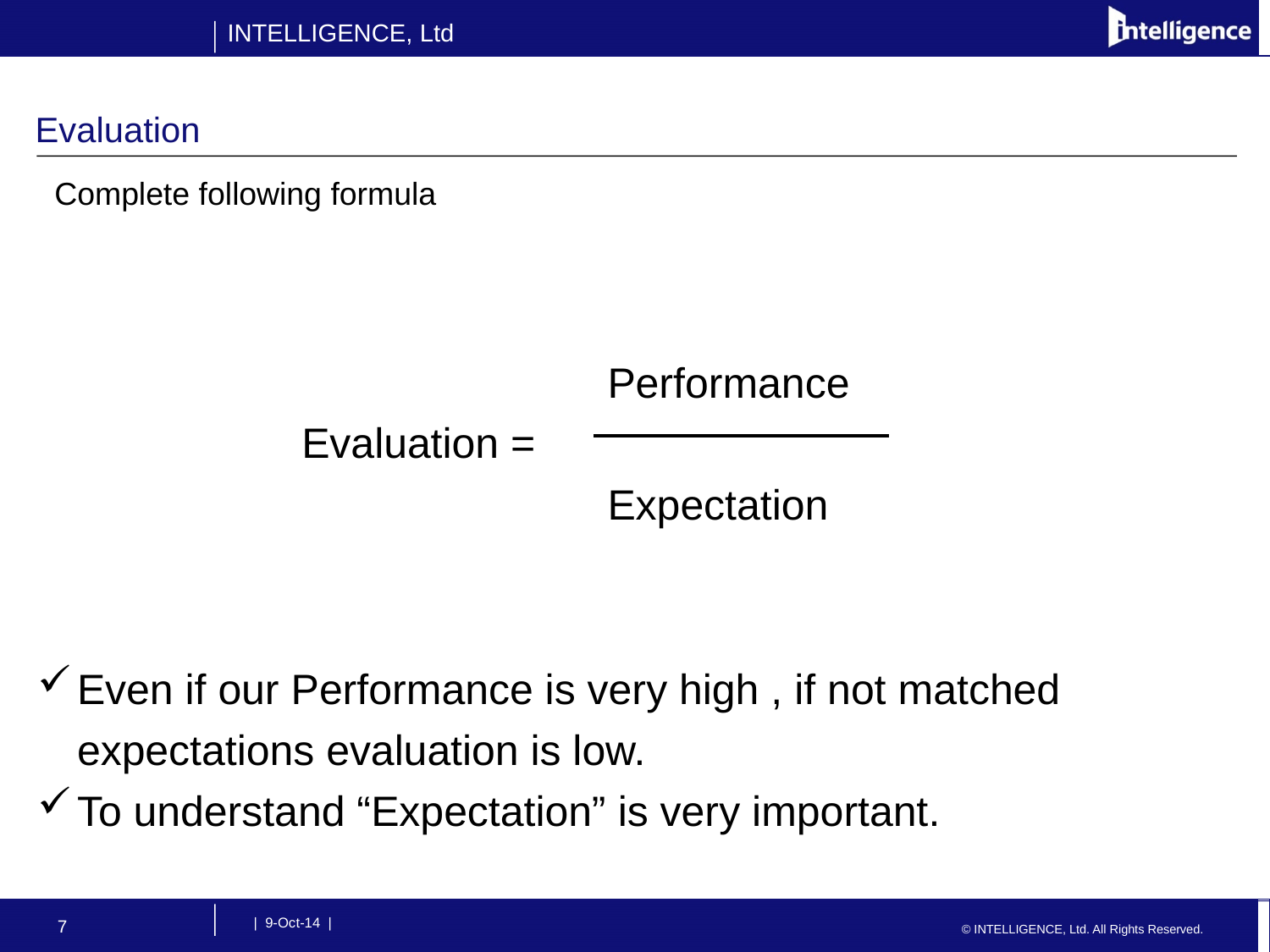

# Evaluation
Complete following formula
Performance

Expectation
Evaluation =
Even if our Performance is very high , if not matched expectations evaluation is low.
To understand “Expectation” is very important.

7
  |  9-Oct-14  |